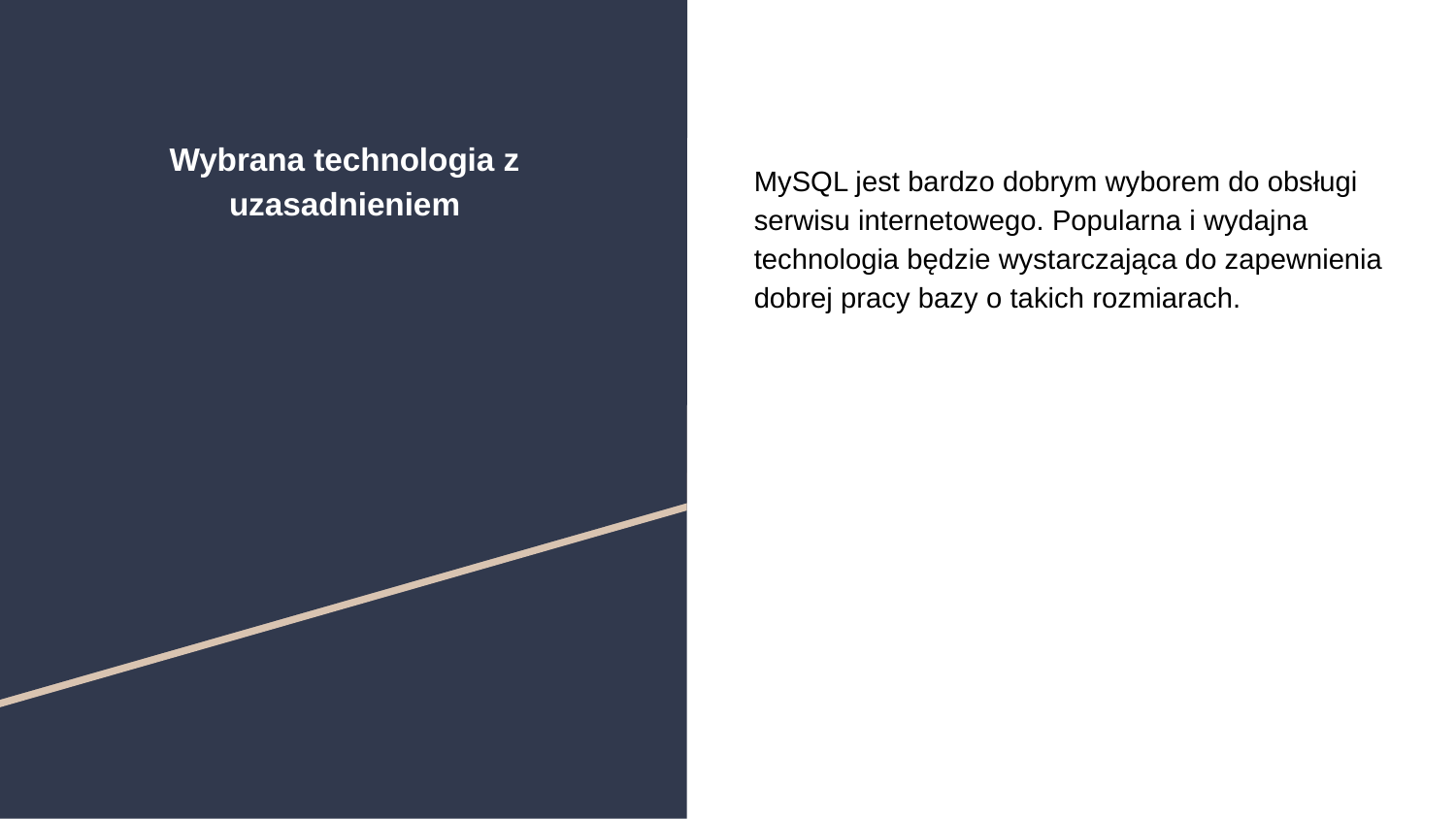

# Wybrana technologia z uzasadnieniem

MySQL jest bardzo dobrym wyborem do obsługi serwisu internetowego. Popularna i wydajna technologia będzie wystarczająca do zapewnienia dobrej pracy bazy o takich rozmiarach.